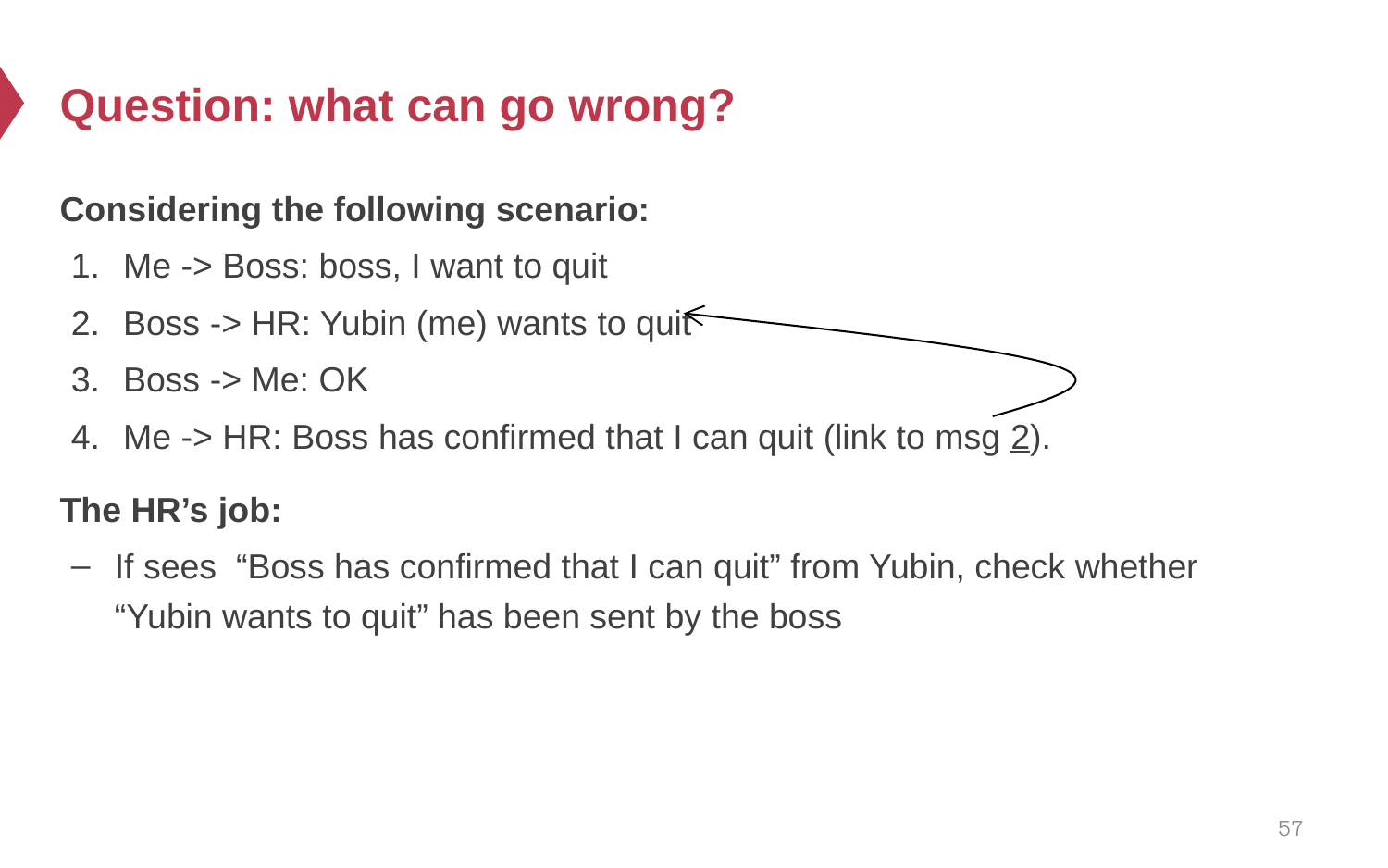

# Question: what can go wrong?
Considering the following scenario:
Me -> Boss: boss, I want to quit
Boss -> HR: Yubin (me) wants to quit
Boss -> Me: OK
Me -> HR: Boss has confirmed that I can quit (link to msg 2).
The HR’s job:
If sees  “Boss has confirmed that I can quit” from Yubin, check whether  “Yubin wants to quit” has been sent by the boss

57